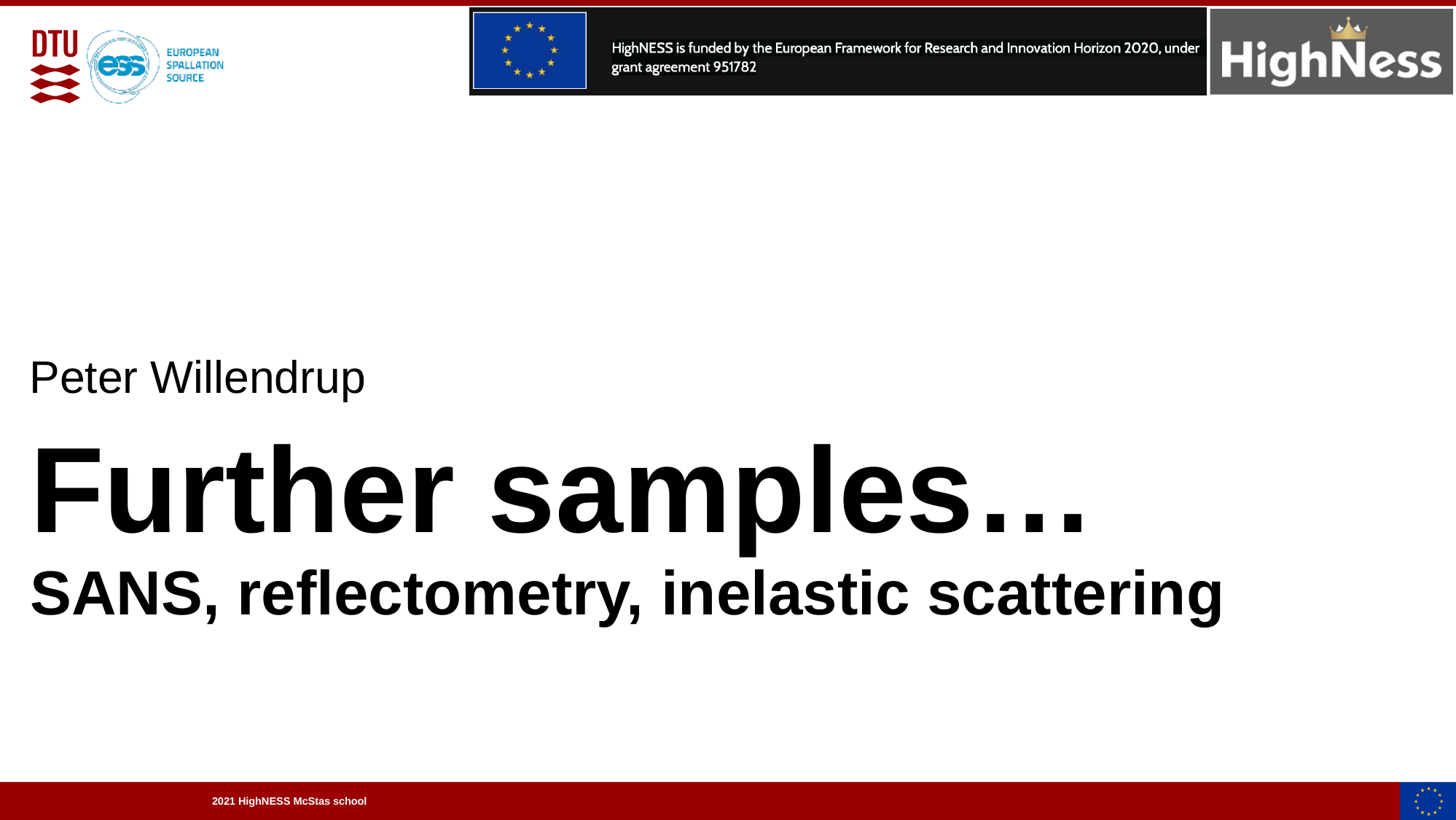

Peter Willendrup
# Further samples…
SANS, reflectometry, inelastic scattering
Slides adapted from Mads Bertelsen, ESS DMSC
1